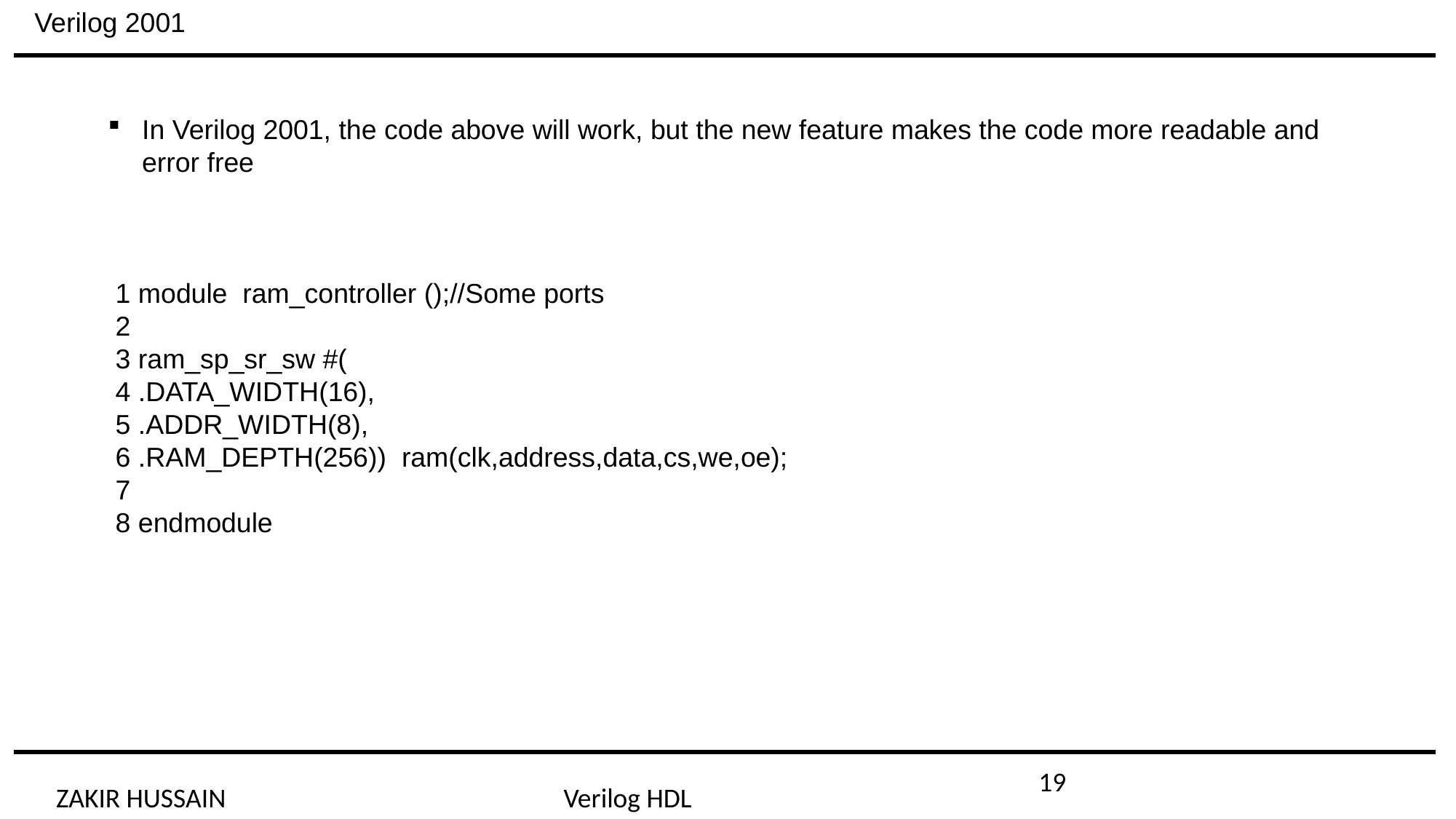

Verilog 2001
In Verilog 2001, the code above will work, but the new feature makes the code more readable and error free

 1 module  ram_controller ();//Some ports
 2
 3 ram_sp_sr_sw #(
 4 .DATA_WIDTH(16),
 5 .ADDR_WIDTH(8),
 6 .RAM_DEPTH(256))  ram(clk,address,data,cs,we,oe);
 7
 8 endmodule

19